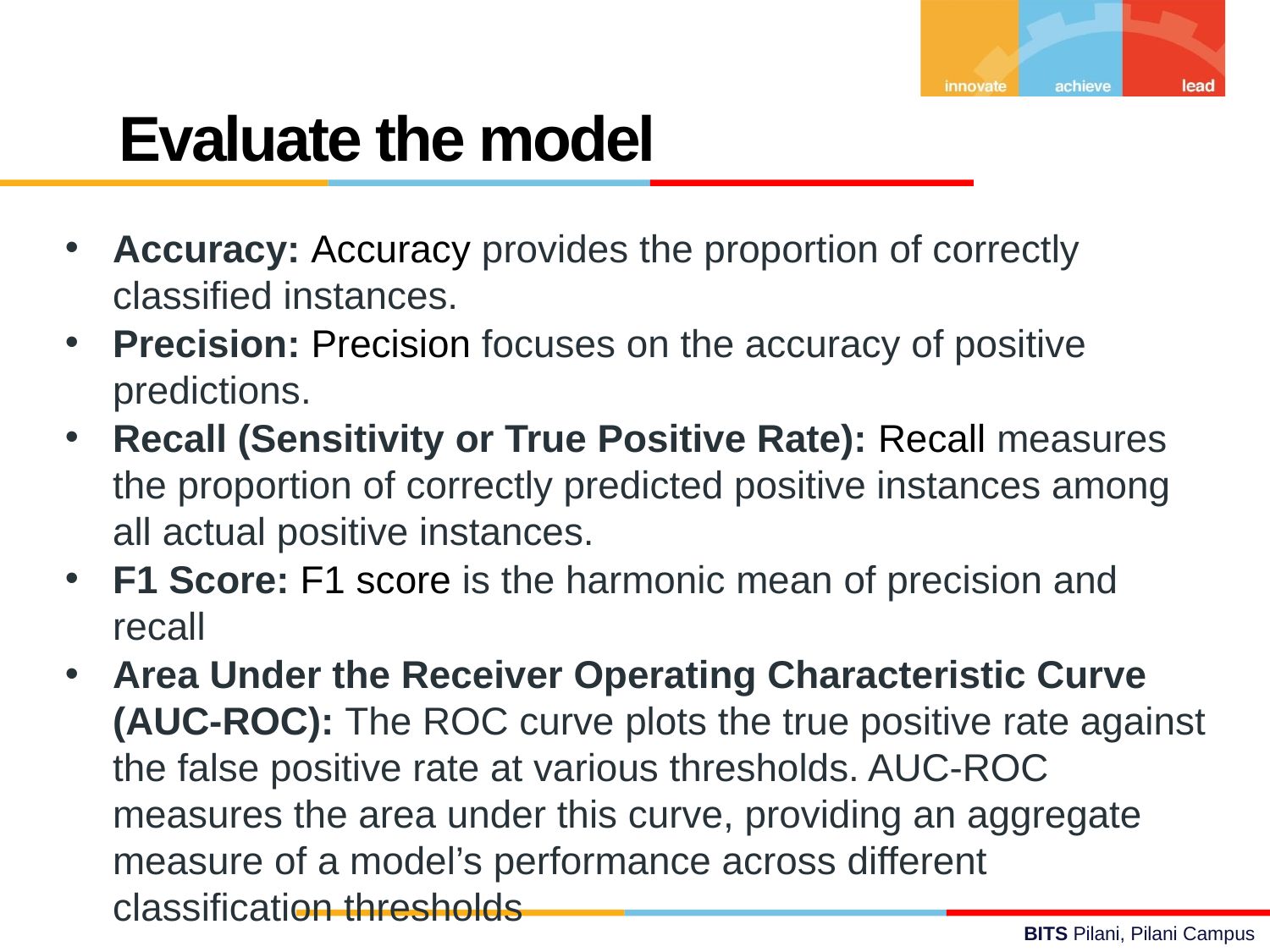

# Evaluate the model
Accuracy: Accuracy provides the proportion of correctly classified instances.
Precision: Precision focuses on the accuracy of positive predictions.
Recall (Sensitivity or True Positive Rate): Recall measures the proportion of correctly predicted positive instances among all actual positive instances.
F1 Score: F1 score is the harmonic mean of precision and recall
Area Under the Receiver Operating Characteristic Curve (AUC-ROC): The ROC curve plots the true positive rate against the false positive rate at various thresholds. AUC-ROC measures the area under this curve, providing an aggregate measure of a model’s performance across different classification thresholds
BITS Pilani, Pilani Campus